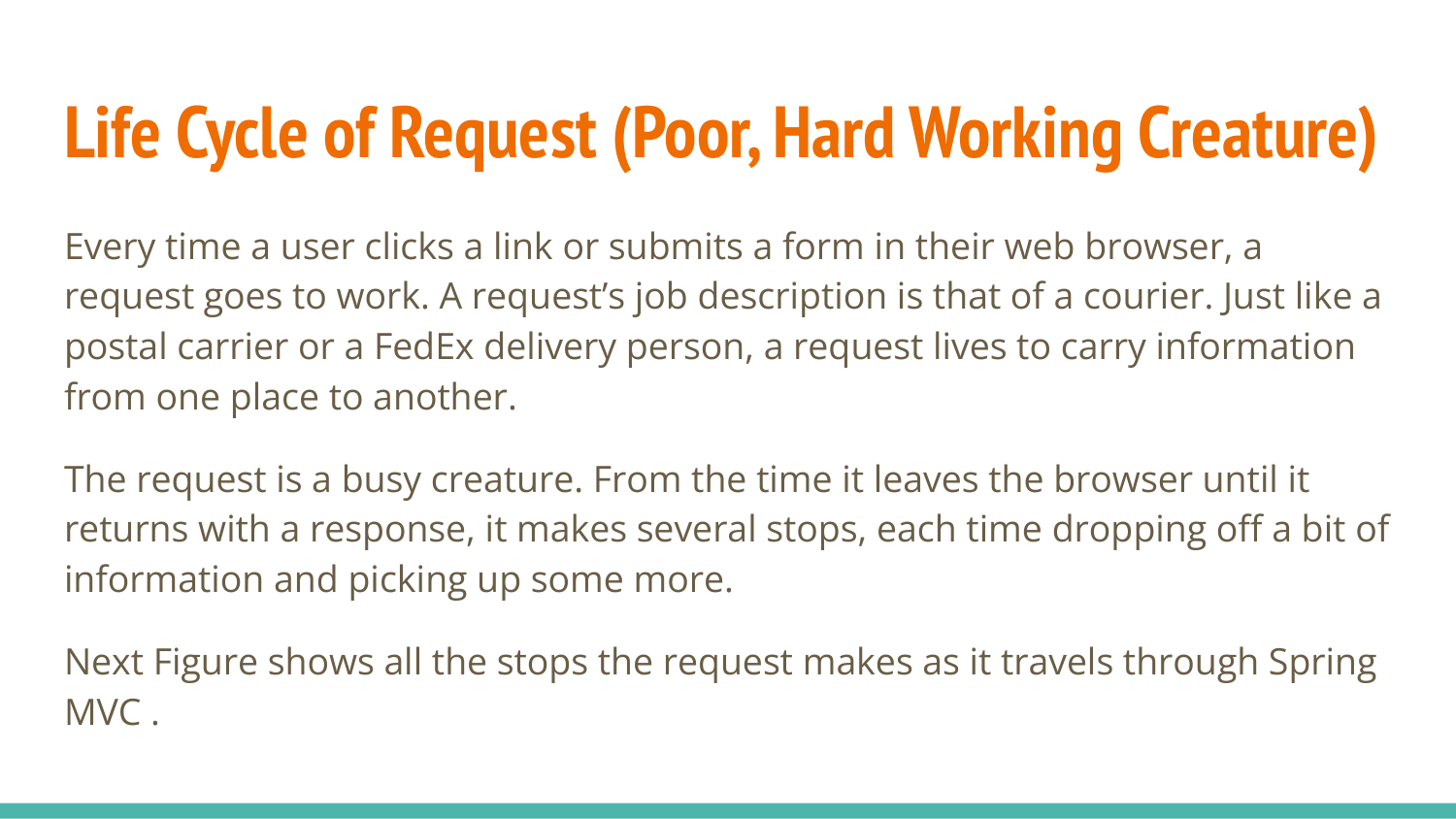

# Life Cycle of Request (Poor, Hard Working Creature)
Every time a user clicks a link or submits a form in their web browser, a request goes to work. A request’s job description is that of a courier. Just like a postal carrier or a FedEx delivery person, a request lives to carry information from one place to another.
The request is a busy creature. From the time it leaves the browser until it returns with a response, it makes several stops, each time dropping off a bit of information and picking up some more.
Next Figure shows all the stops the request makes as it travels through Spring MVC .